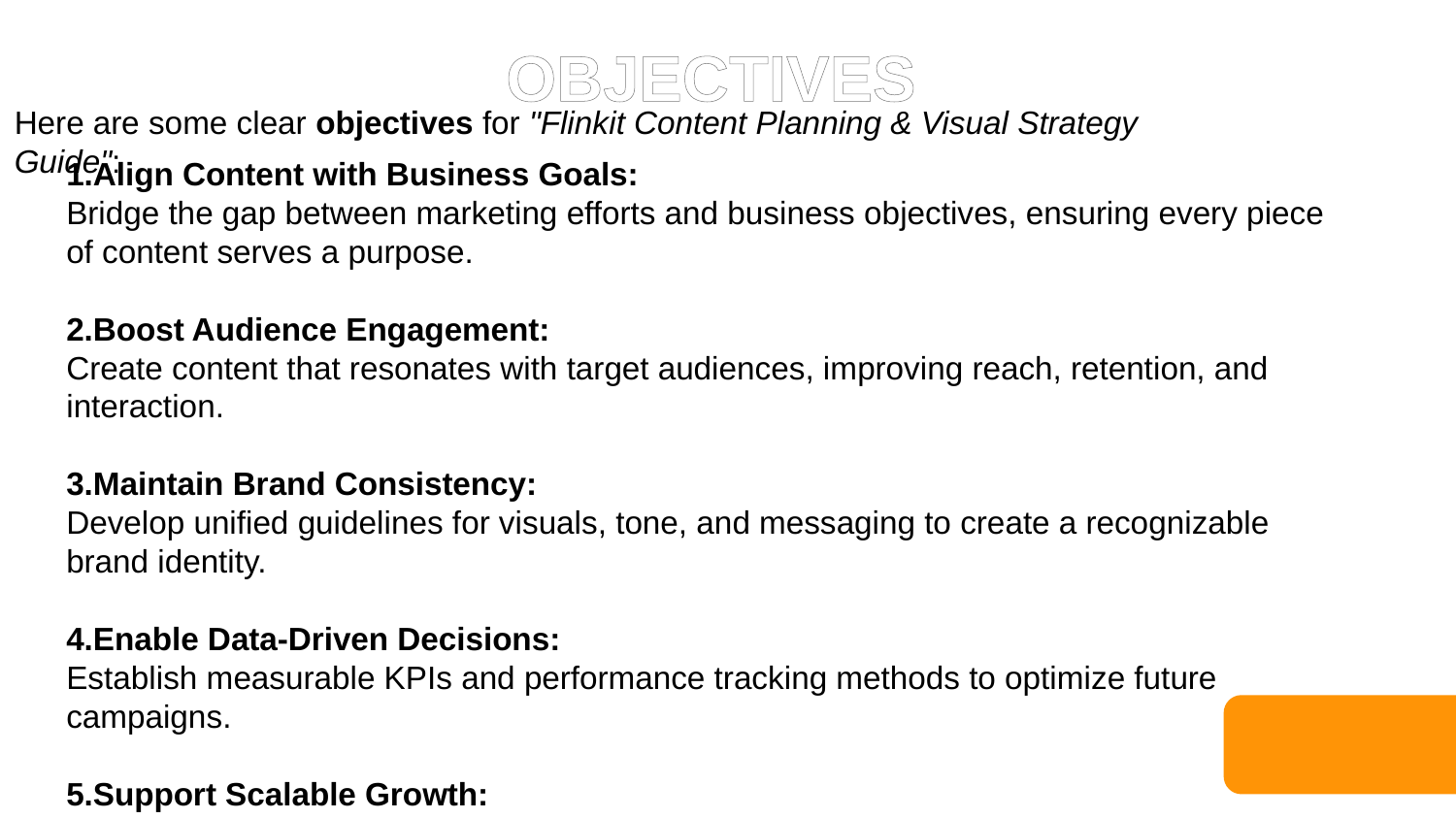

OBJECTIVES
Here are some clear objectives for "Flinkit Content Planning & Visual Strategy Guide":
1.Align Content with Business Goals:
Bridge the gap between marketing efforts and business objectives, ensuring every piece of content serves a purpose.

2.Boost Audience Engagement:
Create content that resonates with target audiences, improving reach, retention, and interaction.

3.Maintain Brand Consistency:
Develop unified guidelines for visuals, tone, and messaging to create a recognizable brand identity.

4.Enable Data-Driven Decisions:
Establish measurable KPIs and performance tracking methods to optimize future campaigns.

5.Support Scalable Growth:
Build a strategy that adapts to evolving trends, audience needs, and business expansion.